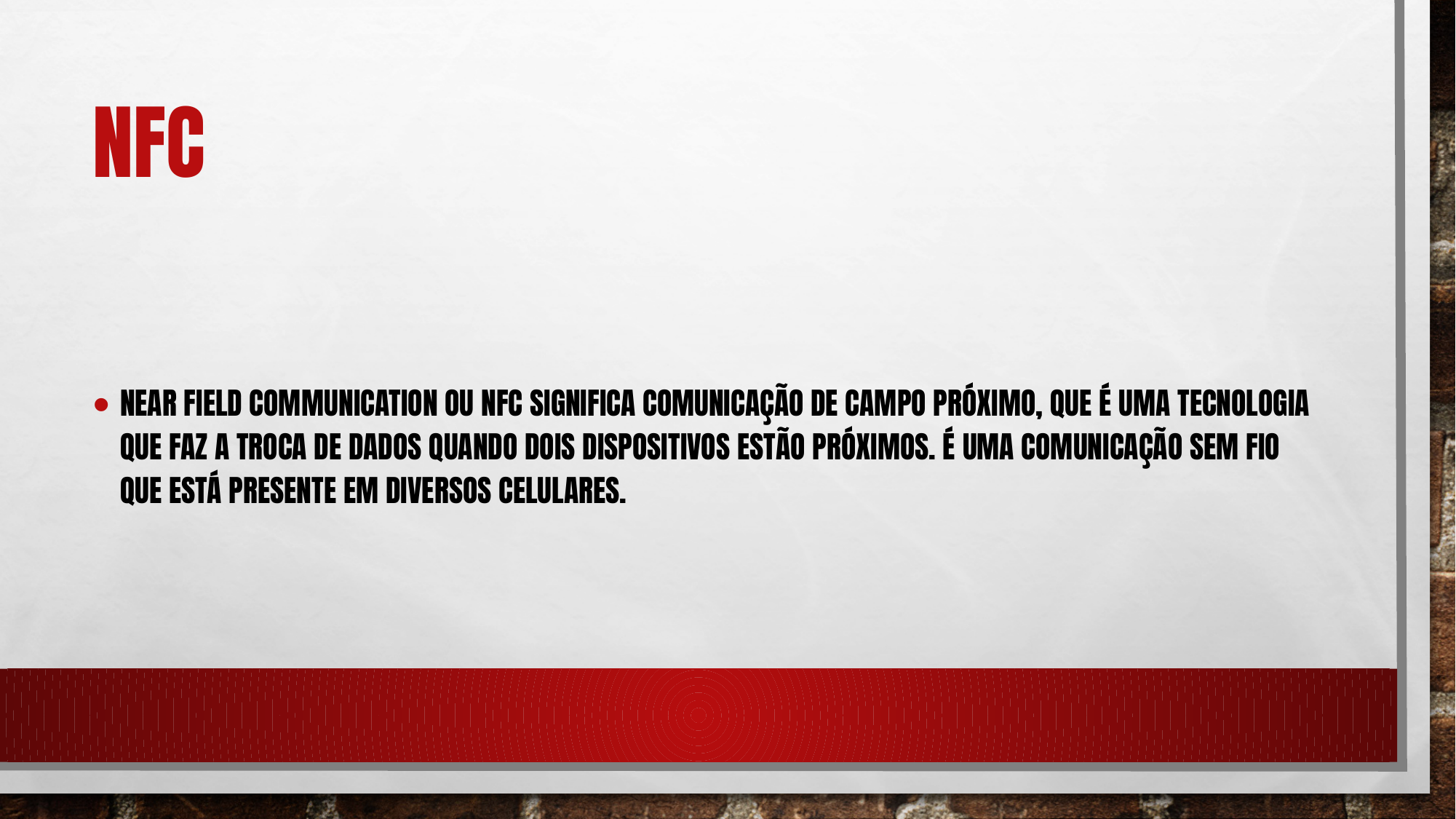

# NFC
Near Field Communication ou NFC significa Comunicação de Campo Próximo, que é uma tecnologia que faz a troca de dados quando dois dispositivos estão próximos. É uma comunicação sem fio que está presente em diversos celulares.